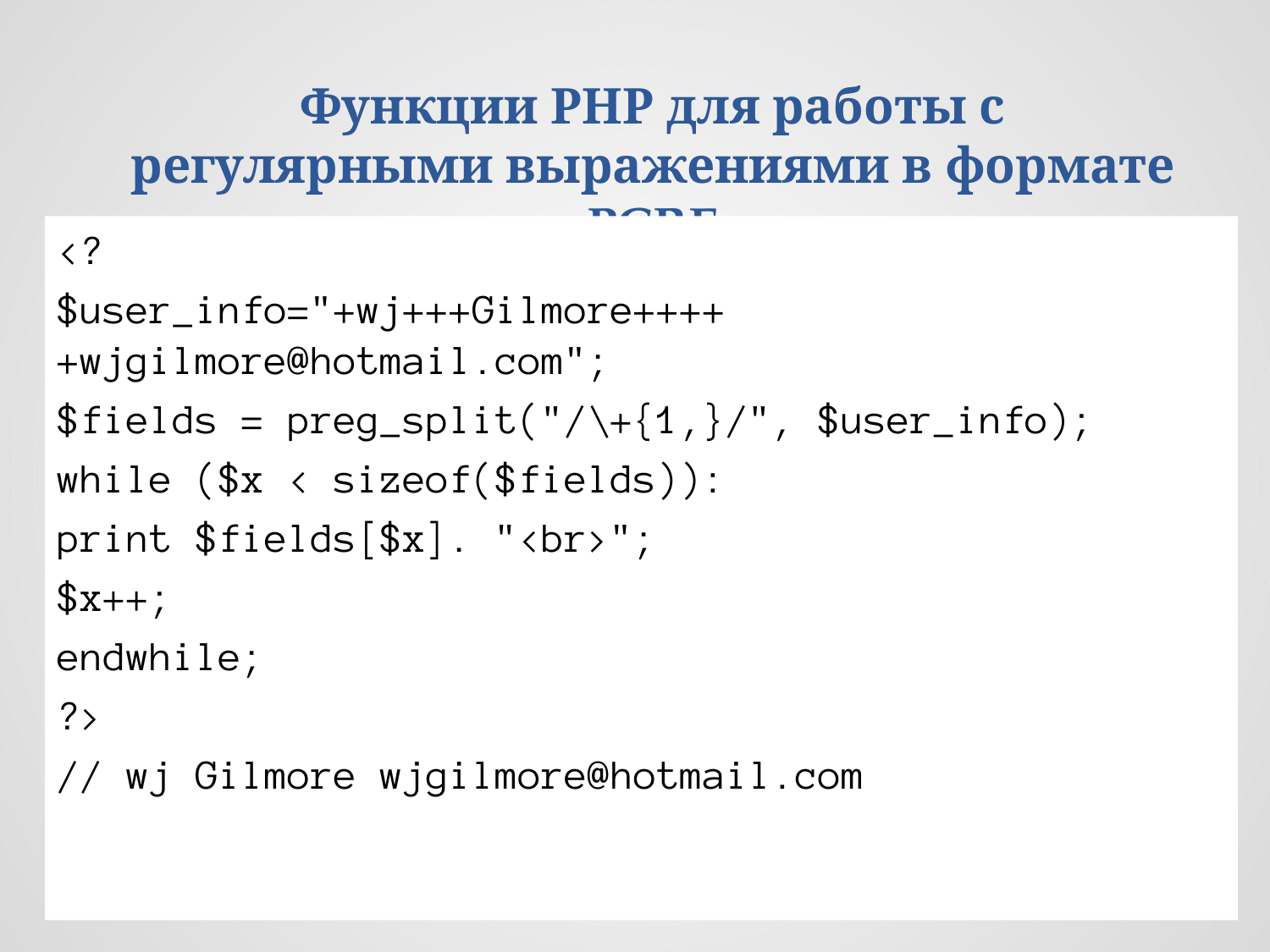

Функции РНР для работы с регулярными выражениями в формате PCRE

<?
$user_info="+wj+++Gilmore+++++wjgilmore@hotmail.com";
$fields = preg_split("/\+{1,}/", $user_info);
while ($x < sizeof($fields)):
print $fields[$x]. "<br>";
$x++;
endwhile;
?>
// wj Gilmore wjgilmore@hotmail.com